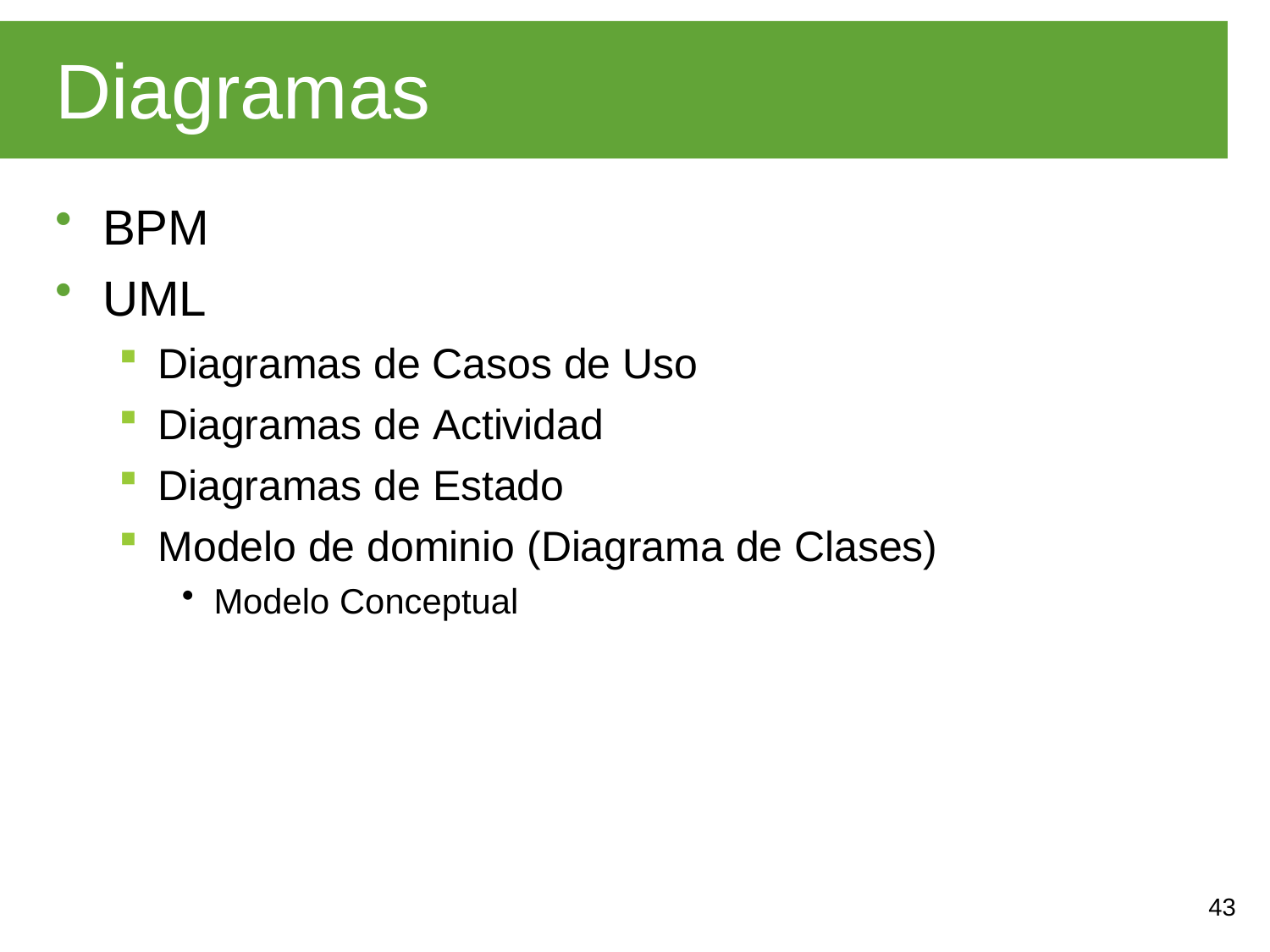

# Diagramas
BPM
UML
Diagramas de Casos de Uso
Diagramas de Actividad
Diagramas de Estado
Modelo de dominio (Diagrama de Clases)
Modelo Conceptual
43